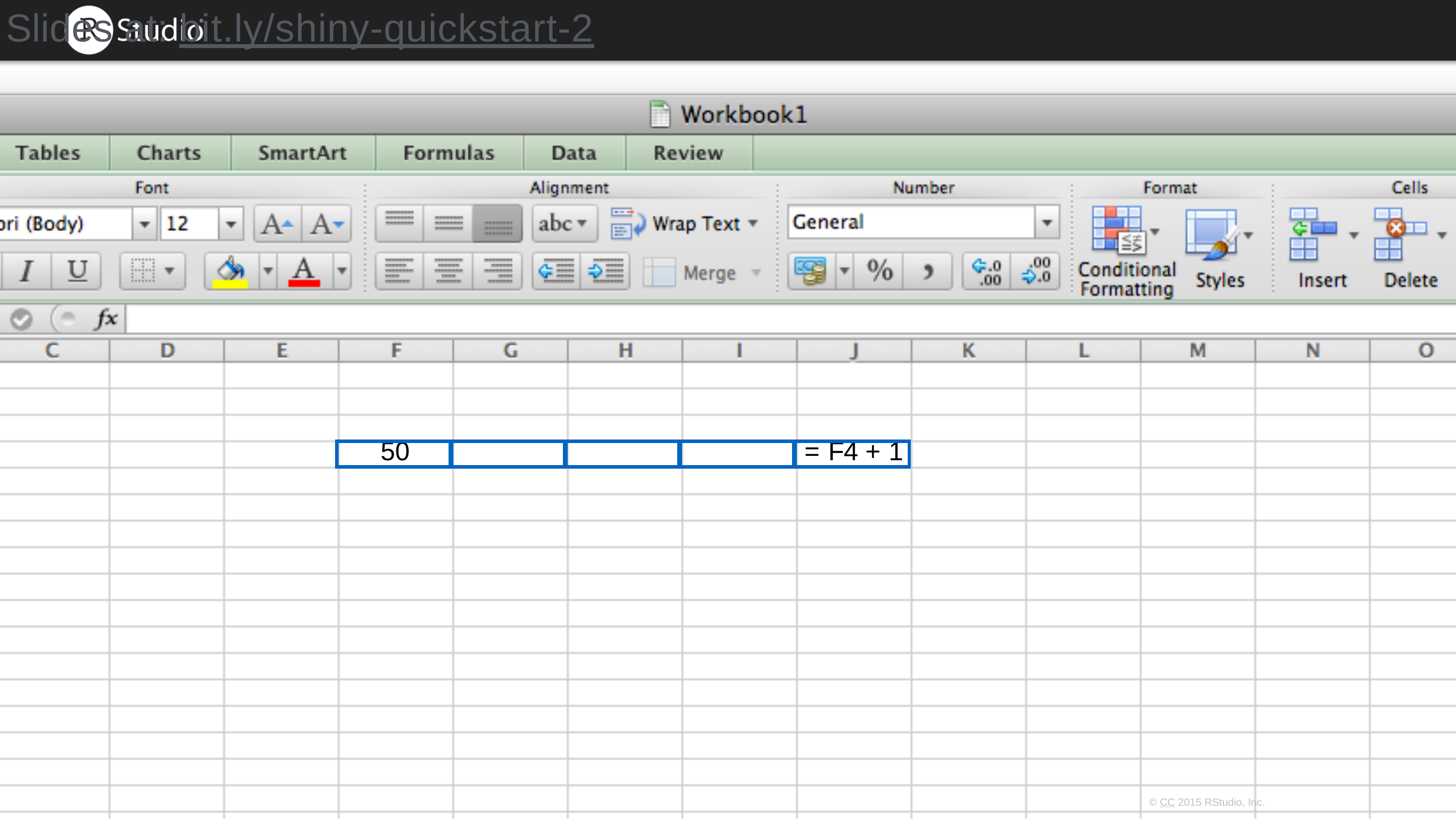

# Slides at: bit.ly/shiny-quickstart-2

| 50 |  |  |  | = F4 + 1 |
| --- | --- | --- | --- | --- |
© CC 2015 RStudio, Inc.